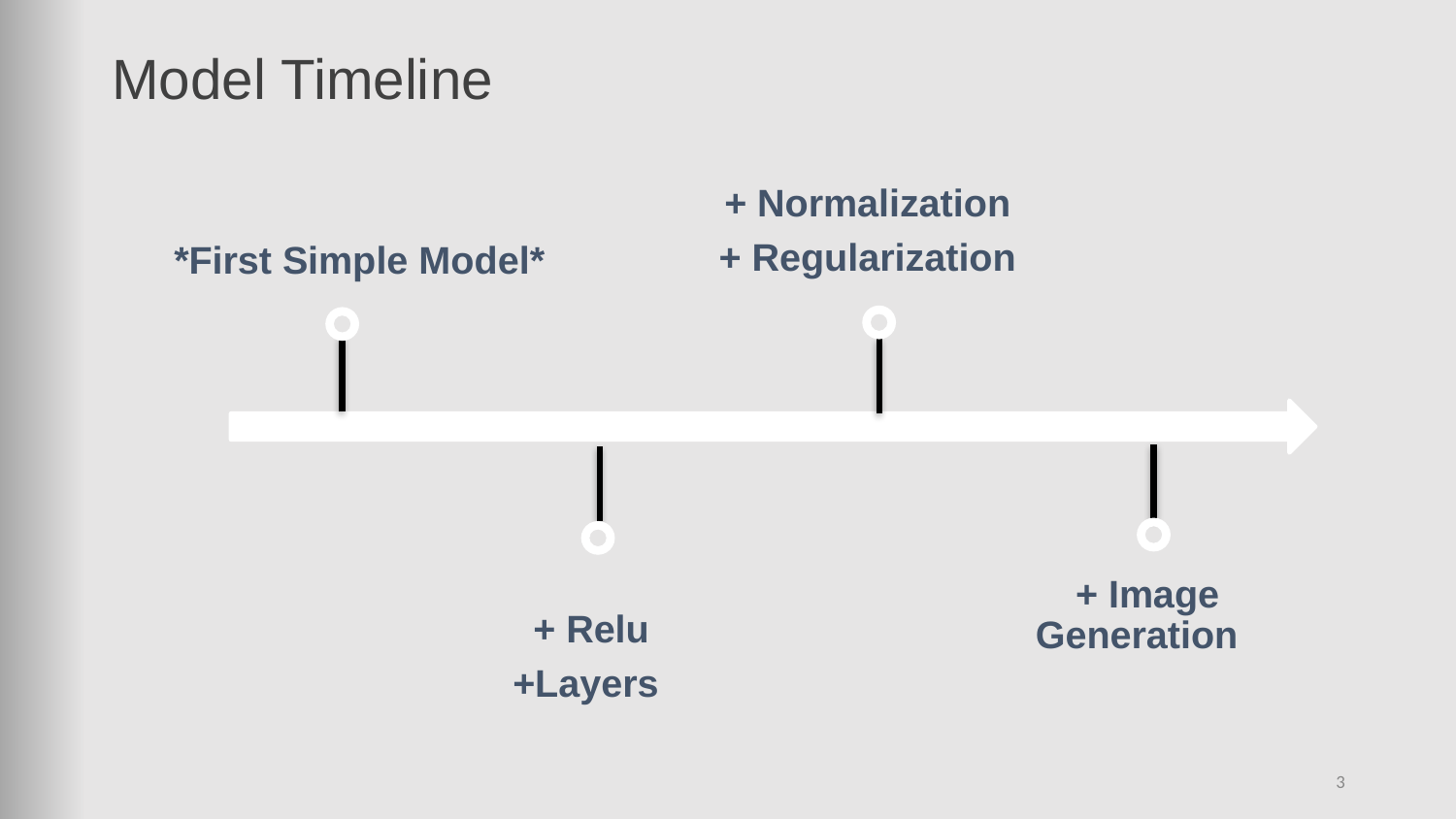

# Model Timeline
+ Normalization
+ Regularization

*First Simple Model*

+ Image Generation

+ Relu
+Layers
3